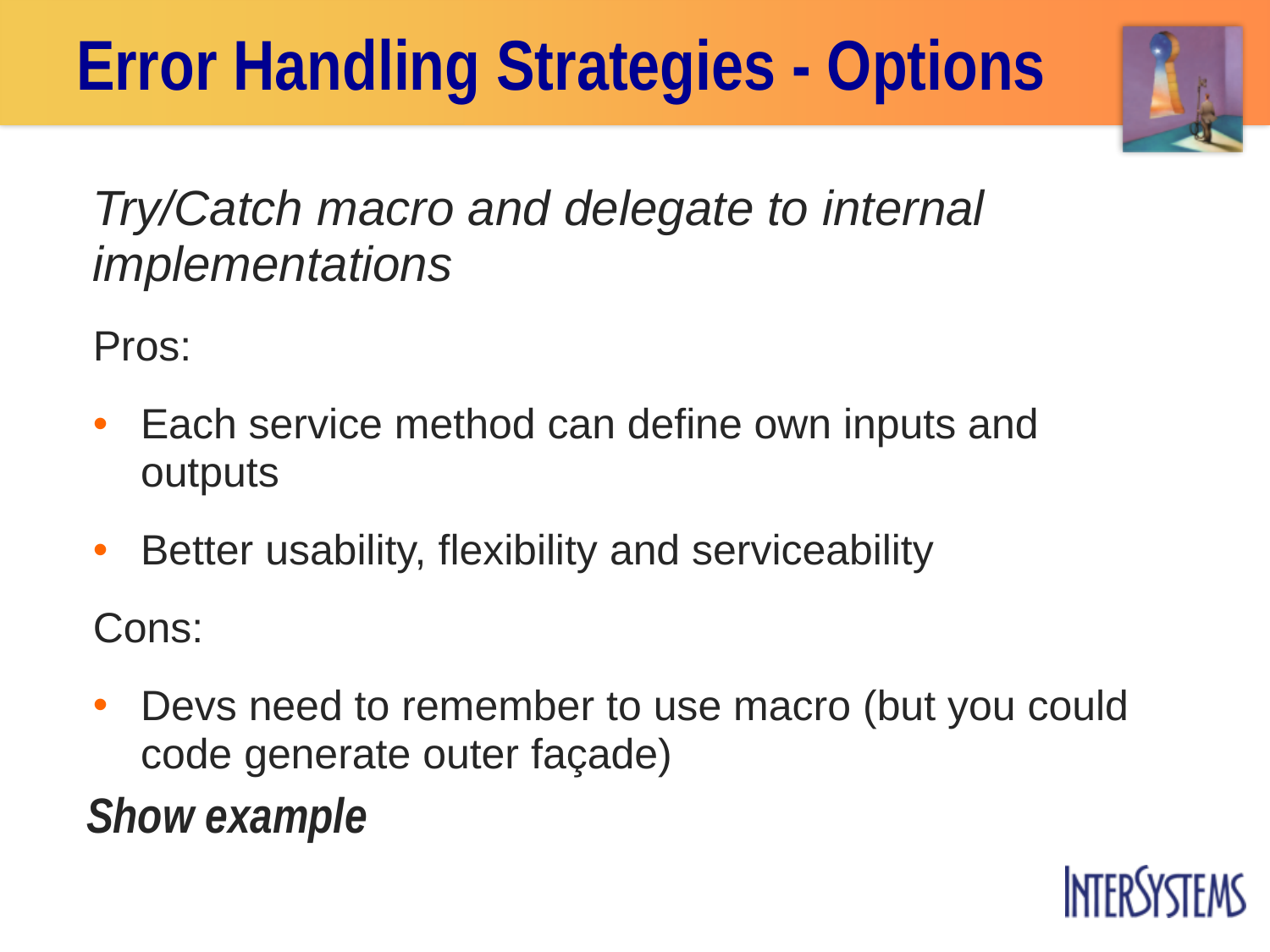

# Error Handling Strategies - Options
Try/Catch macro and delegate to internal implementations
Pros:
Each service method can define own inputs and outputs
Better usability, flexibility and serviceability
Cons:
Devs need to remember to use macro (but you could code generate outer façade)
Show example